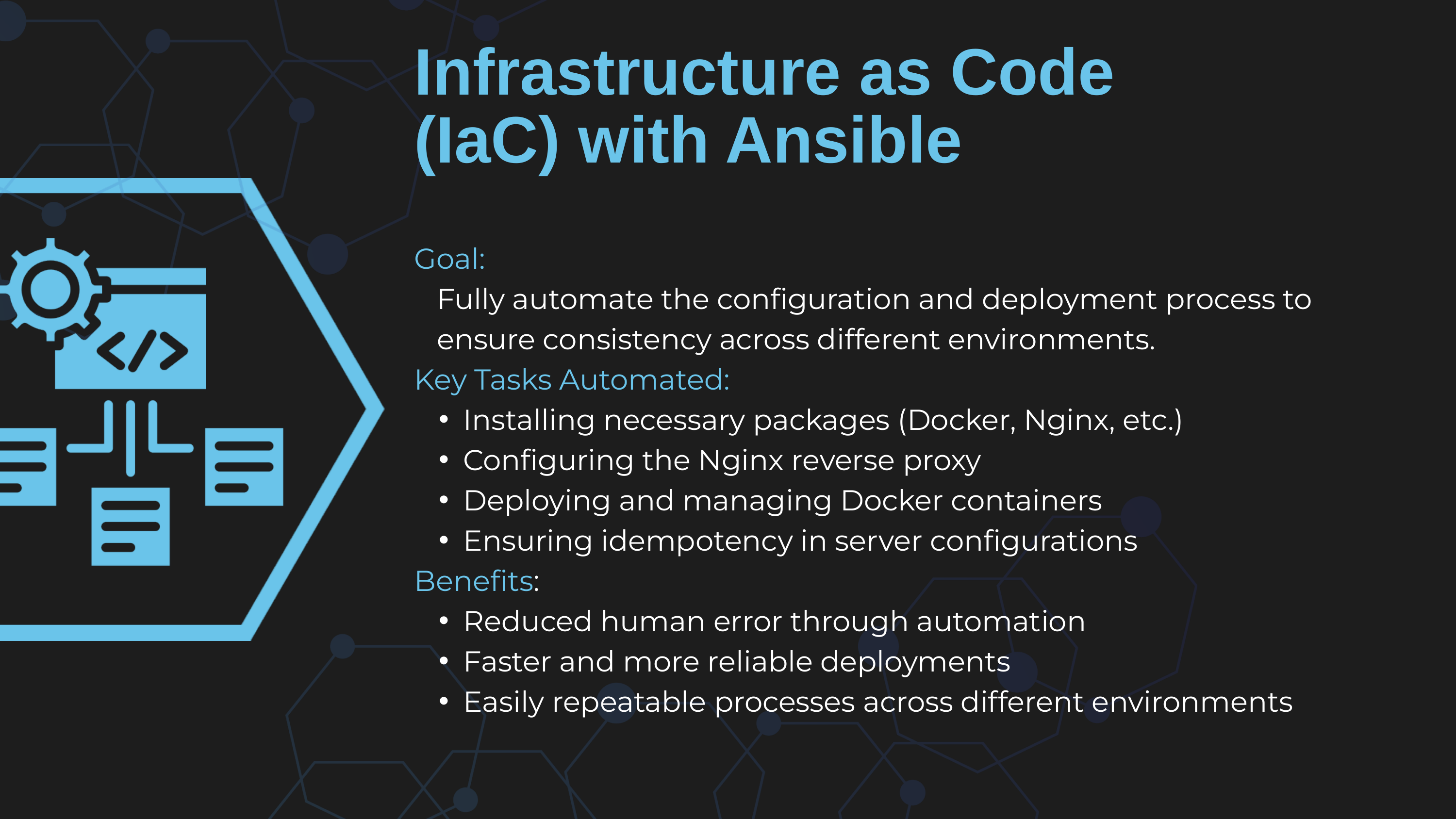

Infrastructure as Code
(IaC) with Ansible

Goal:
   Fully automate the configuration and deployment process to
   ensure consistency across different environments.
Key Tasks Automated:
Installing necessary packages (Docker, Nginx, etc.)
Configuring the Nginx reverse proxy
Deploying and managing Docker containers
Ensuring idempotency in server configurations
Benefits:
Reduced human error through automation
Faster and more reliable deployments
Easily repeatable processes across different environments